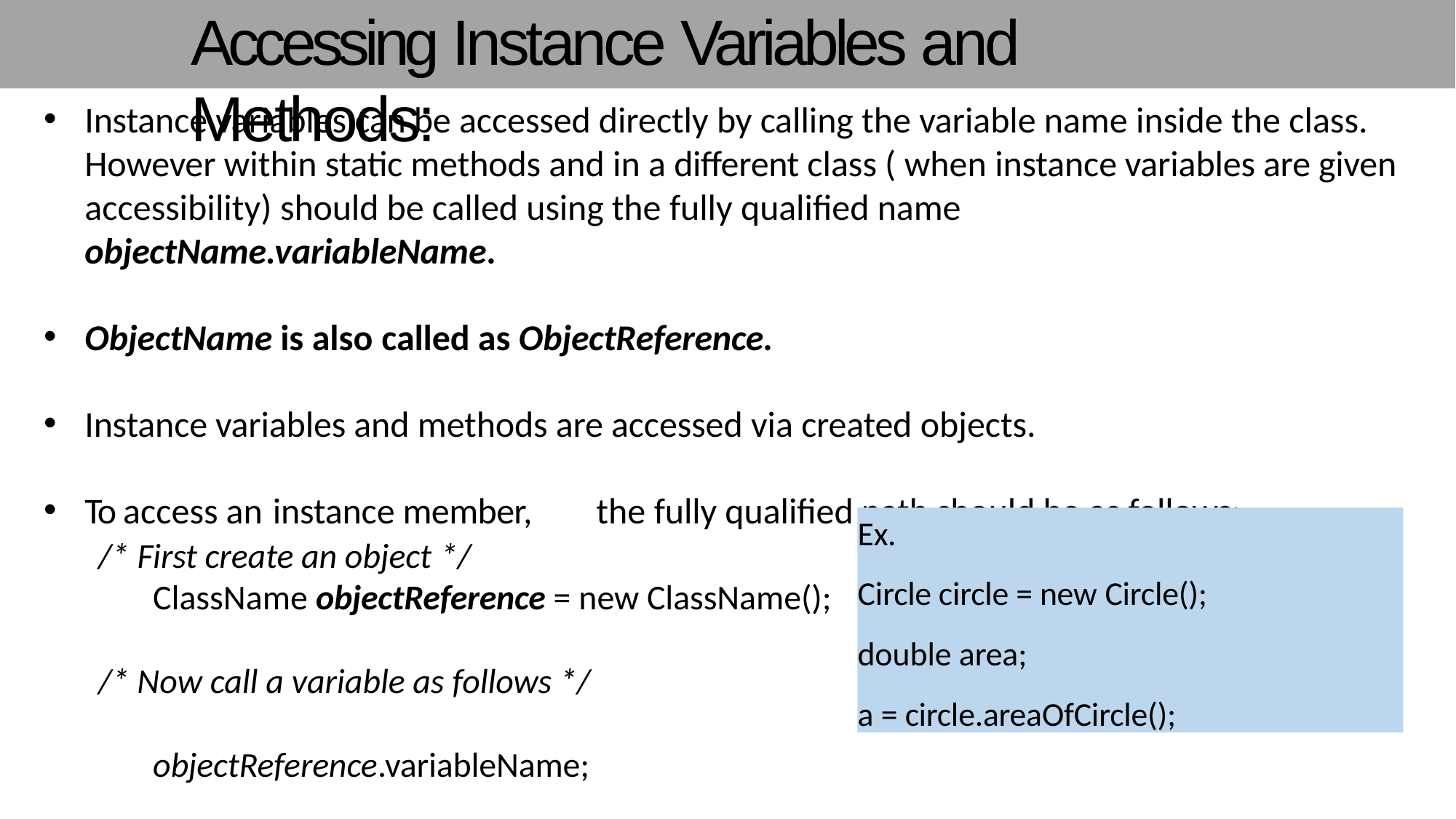

# Accessing Instance Variables and Methods:
Instance variables can be accessed directly by calling the variable name inside the class.  However within static methods and in a different class ( when instance variables are given  accessibility) should be called using the fully qualified name	objectName.variableName.

ObjectName is also called as ObjectReference.

Instance variables and methods are accessed via created objects.

To access an instance member,	the fully qualified path should be as follows:
Ex.
Circle circle = new Circle();
double area;
a = circle.areaOfCircle();
/* First create an object */
ClassName objectReference = new ClassName();
/* Now call a variable as follows */  objectReference.variableName;